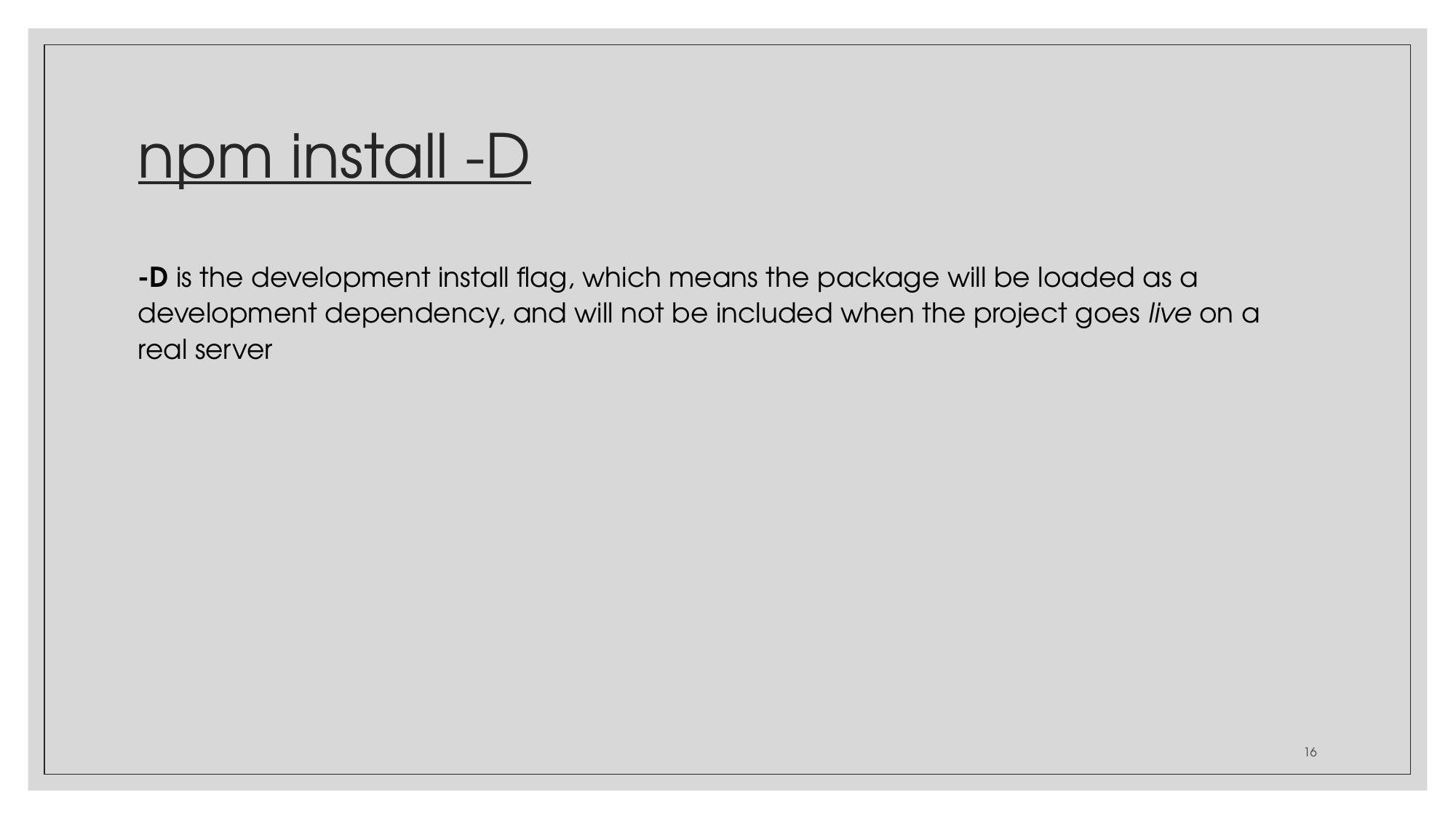

# npm install -D
-D is the development install flag, which means the package will be loaded as a development dependency, and will not be included when the project goes live on a real server
16